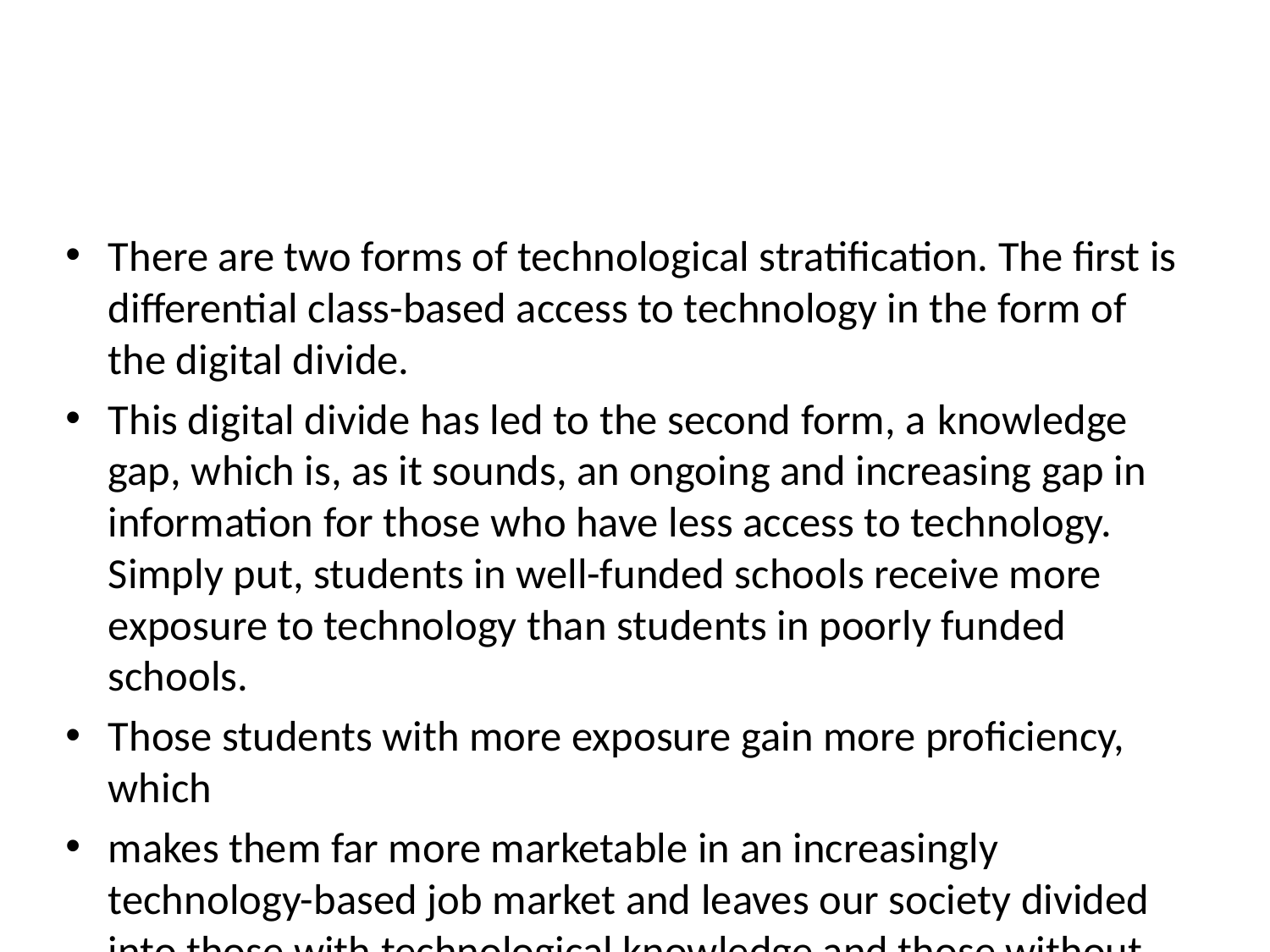

#
There are two forms of technological stratification. The first is differential class-based access to technology in the form of the digital divide.
This digital divide has led to the second form, a knowledge gap, which is, as it sounds, an ongoing and increasing gap in information for those who have less access to technology. Simply put, students in well-funded schools receive more exposure to technology than students in poorly funded schools.
Those students with more exposure gain more proficiency, which
makes them far more marketable in an increasingly technology-based job market and leaves our society divided into those with technological knowledge and those without.